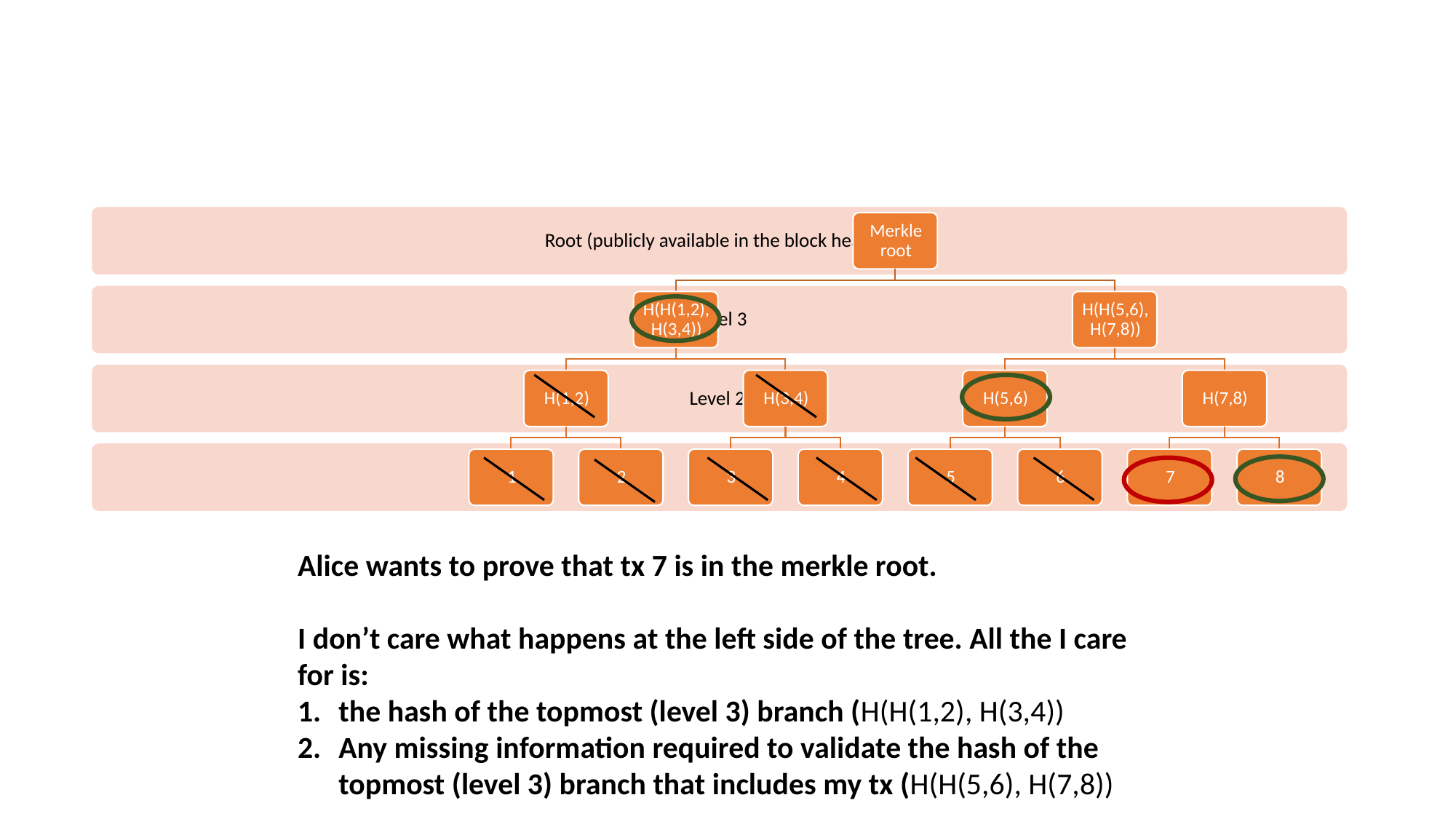

Level 1
Level 2
Level 3
Root (publicly available in the block header)
Merkle root
H(H(1,2), H(3,4))
H(1,2)
1
2
H(3,4)
3
4
H(H(5,6), H(7,8))
H(5,6)
5
6
H(7,8)
7
8

Alice wants to prove that tx 7 is in the merkle root.

I don’t care what happens at the left side of the tree. All the I care for is:
the hash of the topmost (level 3) branch (H(H(1,2), H(3,4))
Any missing information required to validate the hash of the topmost (level 3) branch that includes my tx (H(H(5,6), H(7,8))